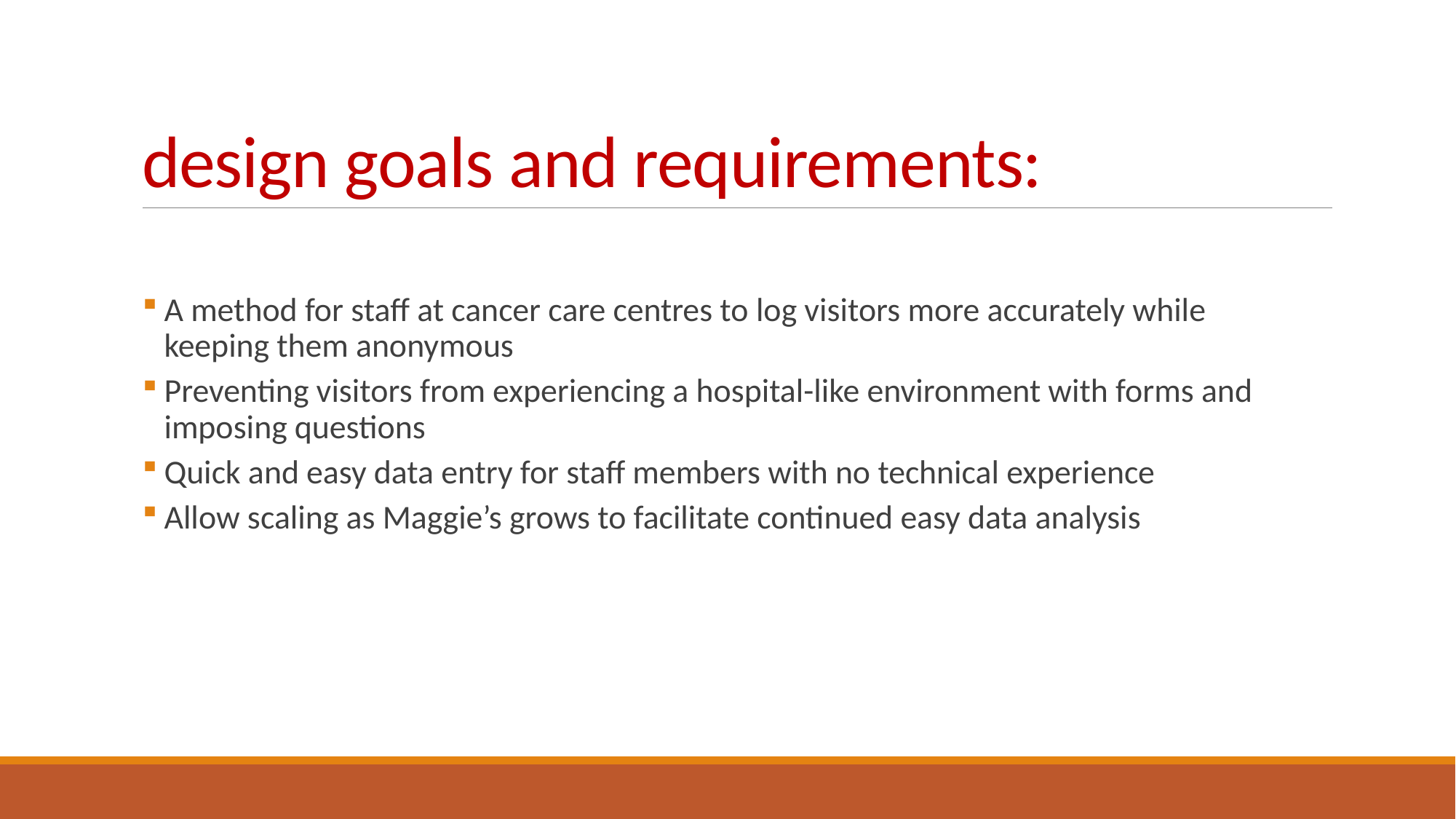

# design goals and requirements:

A method for staff at cancer care centres to log visitors more accurately while keeping them anonymous
Preventing visitors from experiencing a hospital-like environment with forms and imposing questions
Quick and easy data entry for staff members with no technical experience
Allow scaling as Maggie’s grows to facilitate continued easy data analysis